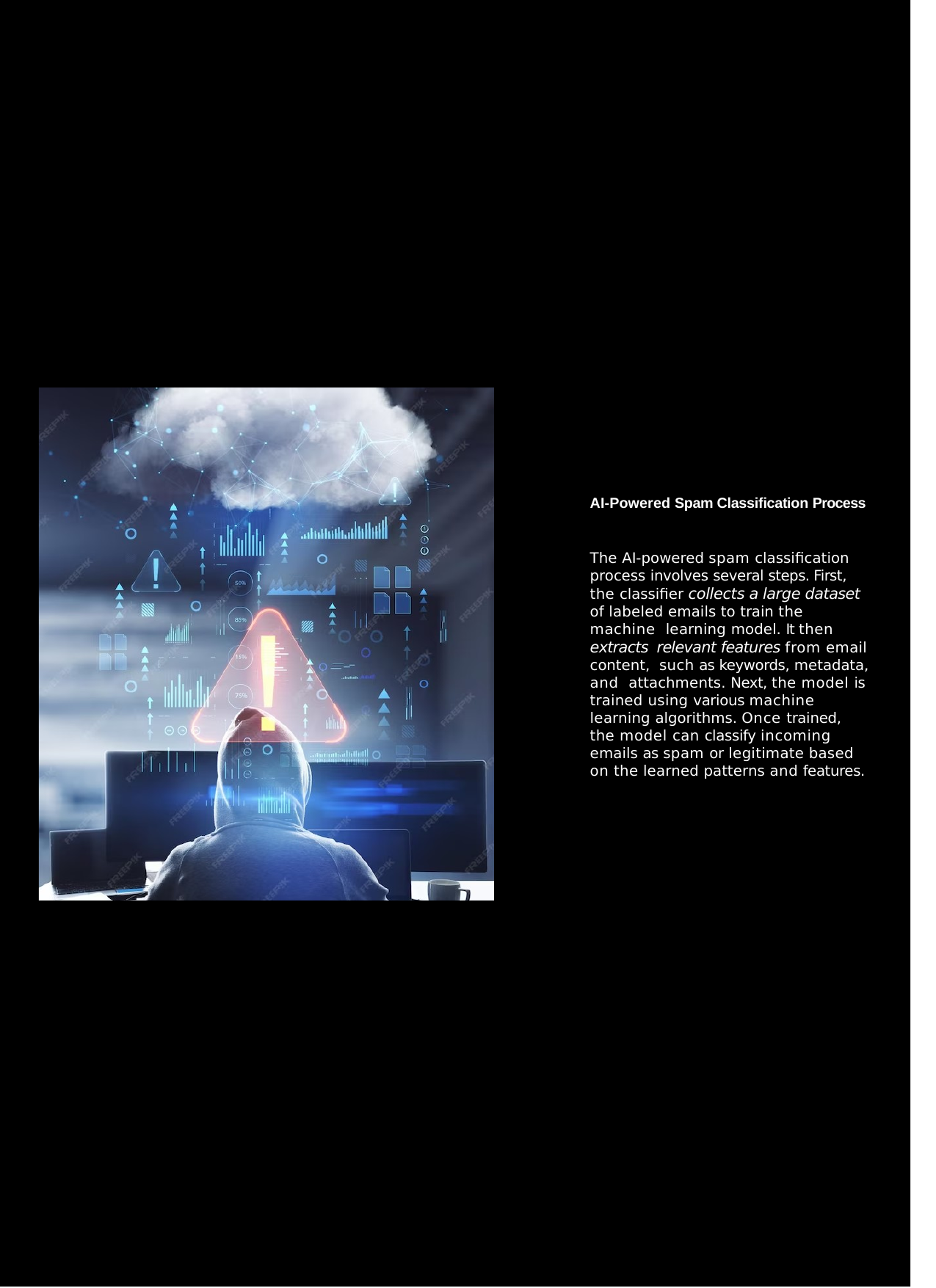

AI-Powered Spam Classiﬁcation Process

The AI-powered spam classiﬁcation  process involves several steps. First,  the classiﬁer collects a large dataset  of labeled emails to train the machine  learning model. It then extracts  relevant features from email content,  such as keywords, metadata, and  attachments. Next, the model is  trained using various machine  learning algorithms. Once trained,  the model can classify incoming  emails as spam or legitimate based  on the learned patterns and features.